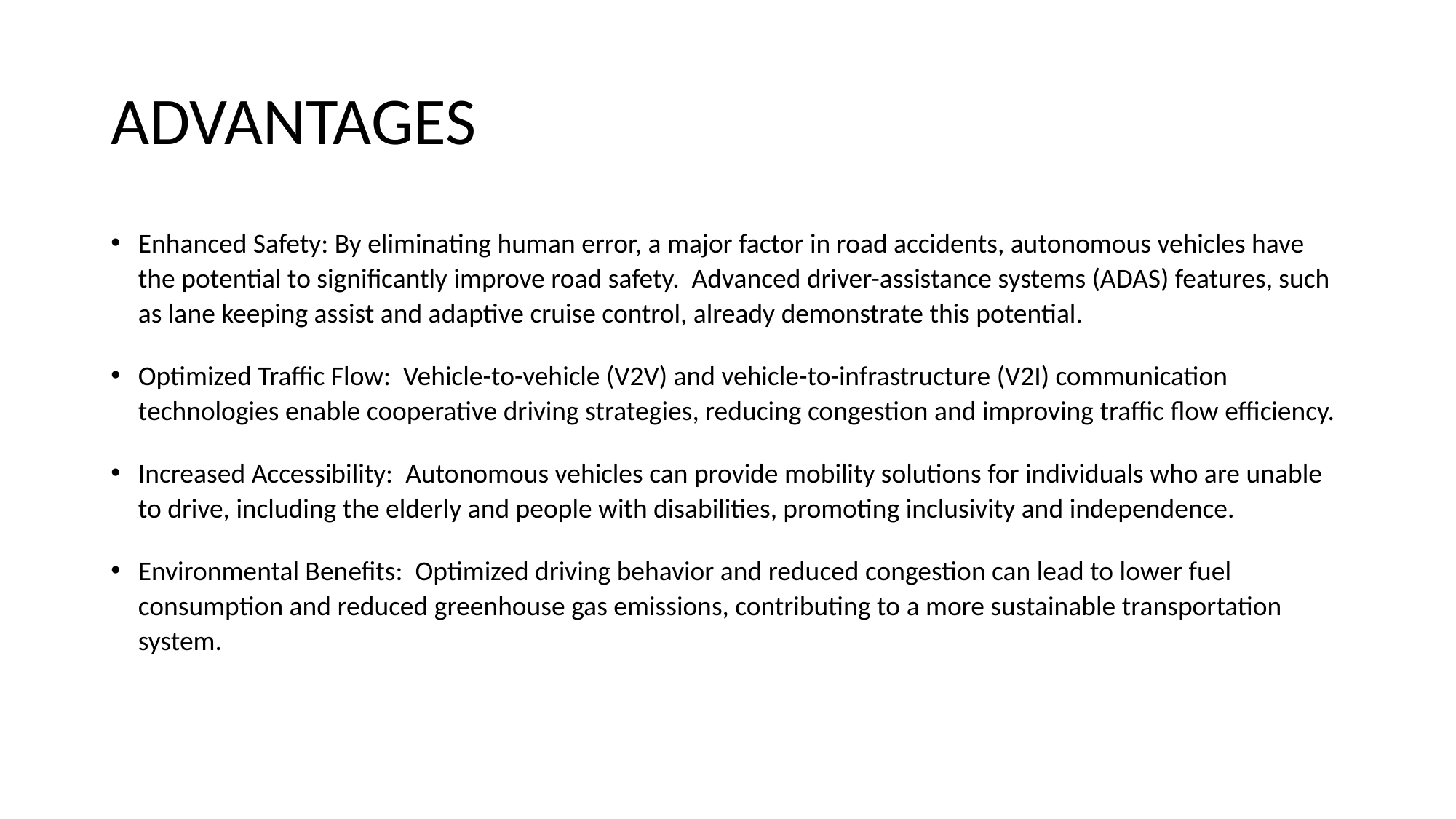

# ADVANTAGES
Enhanced Safety: By eliminating human error, a major factor in road accidents, autonomous vehicles have the potential to significantly improve road safety.  Advanced driver-assistance systems (ADAS) features, such as lane keeping assist and adaptive cruise control, already demonstrate this potential.
Optimized Traffic Flow:  Vehicle-to-vehicle (V2V) and vehicle-to-infrastructure (V2I) communication technologies enable cooperative driving strategies, reducing congestion and improving traffic flow efficiency.
Increased Accessibility:  Autonomous vehicles can provide mobility solutions for individuals who are unable to drive, including the elderly and people with disabilities, promoting inclusivity and independence.
Environmental Benefits:  Optimized driving behavior and reduced congestion can lead to lower fuel consumption and reduced greenhouse gas emissions, contributing to a more sustainable transportation system.